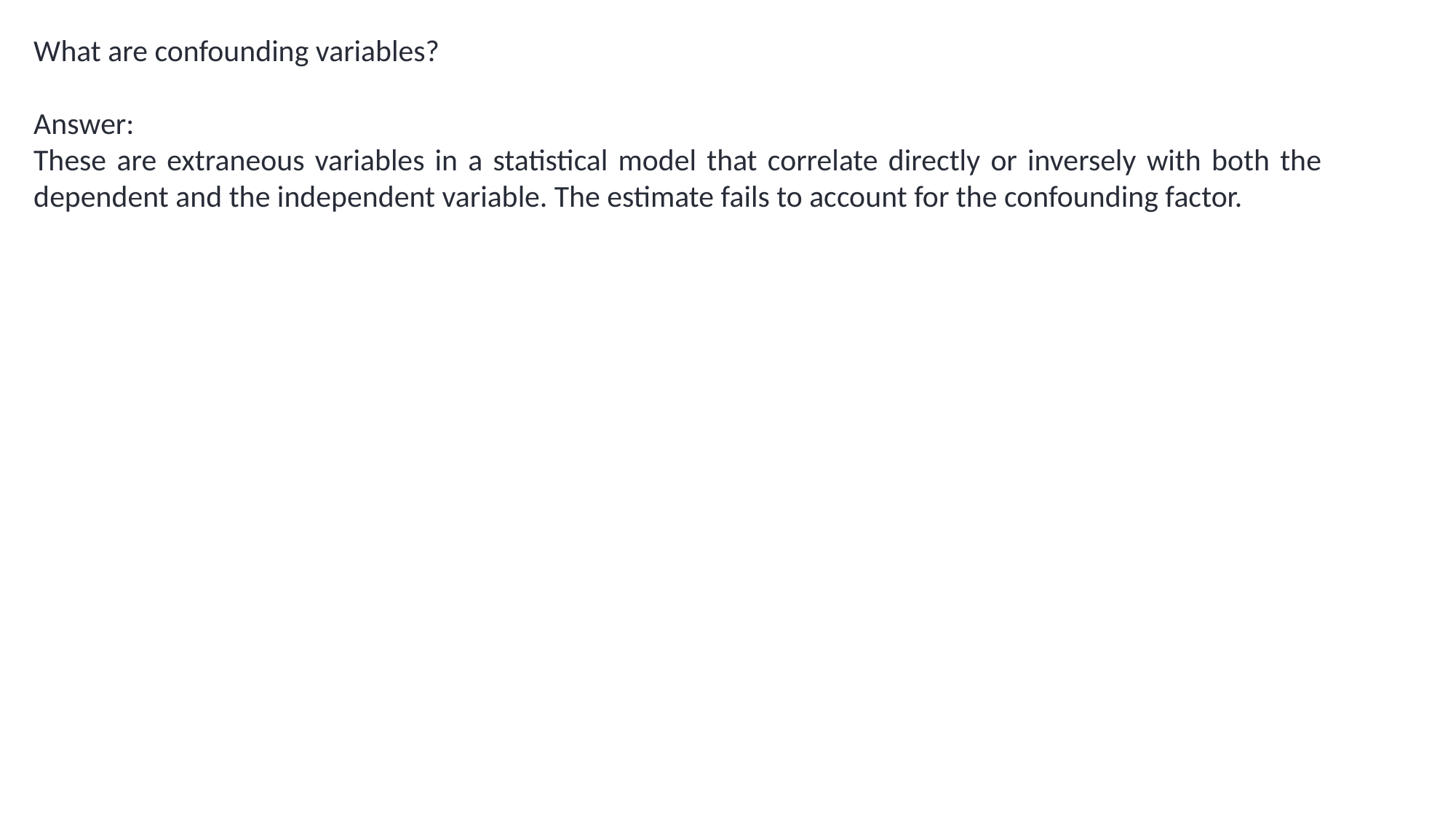

What are confounding variables?

Answer:
These are extraneous variables in a statistical model that correlate directly or inversely with both the dependent and the independent variable. The estimate fails to account for the confounding factor.